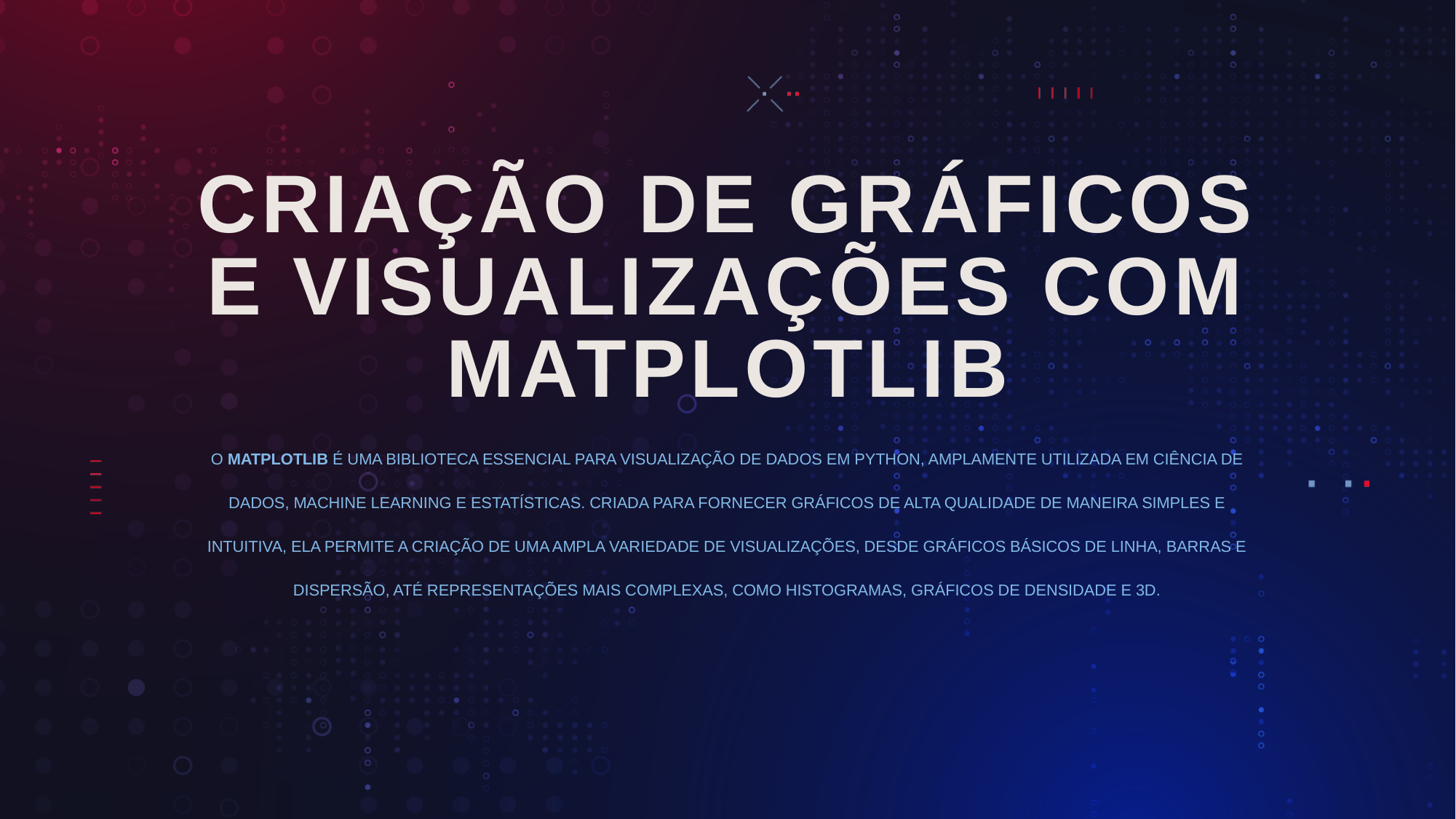

# CRIAÇÃO DE GRÁFICOS E VISUALIZAÇÕES COM MATPLOTLIB
O MATPLOTLIB É UMA BIBLIOTECA ESSENCIAL PARA VISUALIZAÇÃO DE DADOS EM PYTHON, AMPLAMENTE UTILIZADA EM CIÊNCIA DE DADOS, MACHINE LEARNING E ESTATÍSTICAS. CRIADA PARA FORNECER GRÁFICOS DE ALTA QUALIDADE DE MANEIRA SIMPLES E INTUITIVA, ELA PERMITE A CRIAÇÃO DE UMA AMPLA VARIEDADE DE VISUALIZAÇÕES, DESDE GRÁFICOS BÁSICOS DE LINHA, BARRAS E DISPERSÃO, ATÉ REPRESENTAÇÕES MAIS COMPLEXAS, COMO HISTOGRAMAS, GRÁFICOS DE DENSIDADE E 3D.